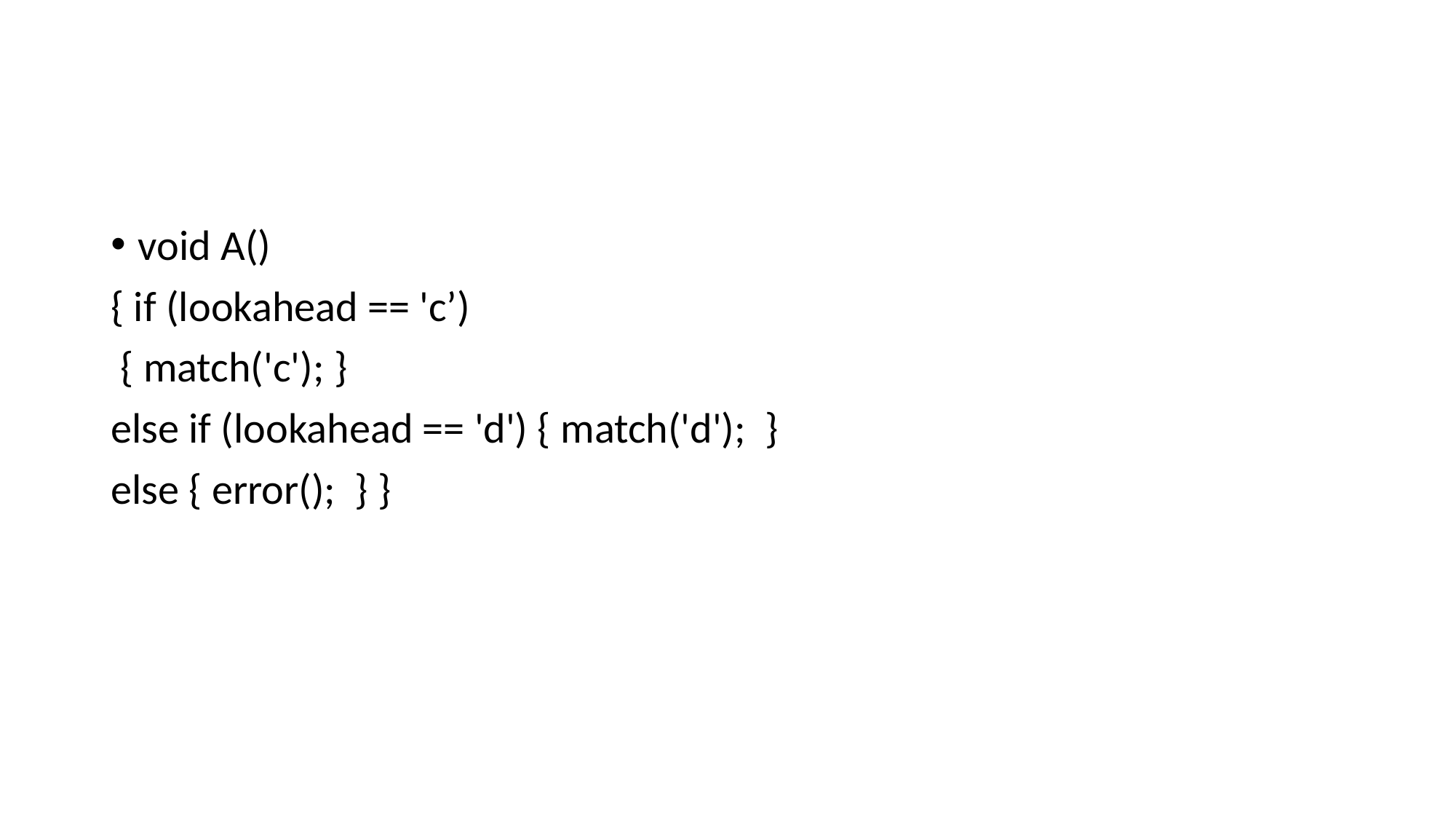

#
void A()
{ if (lookahead == 'c’)
 { match('c'); }
else if (lookahead == 'd') { match('d');  }
else { error();  } }